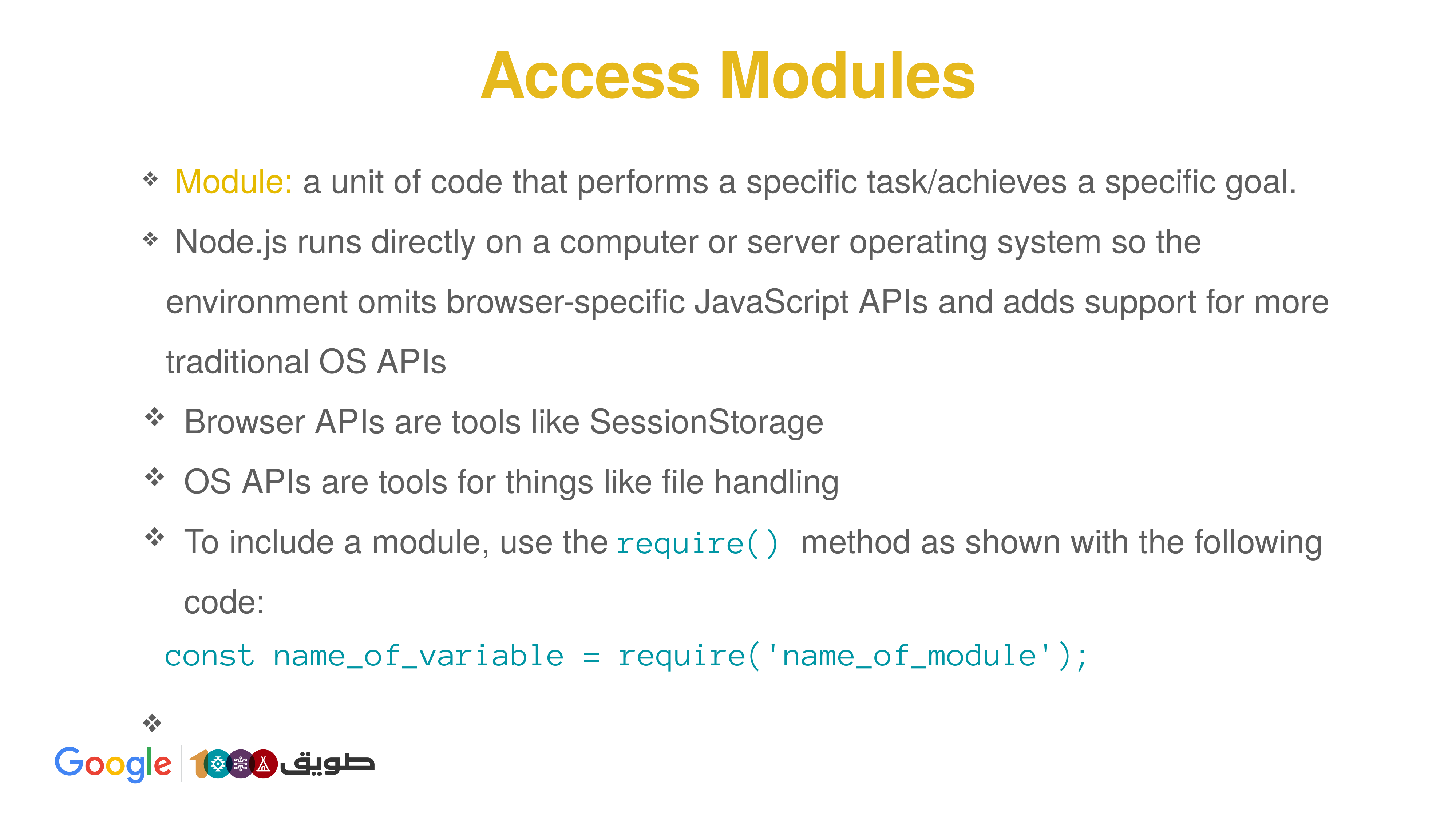

Access Modules

 Module: a unit of code that performs a specific task/achieves a specific goal.
 Node.js runs directly on a computer or server operating system so the environment omits browser-specific JavaScript APIs and adds support for more traditional OS APIs
Browser APIs are tools like SessionStorage
OS APIs are tools for things like file handling
To include a module, use the require() method as shown with the following code:
const name_of_variable = require('name_of_module');